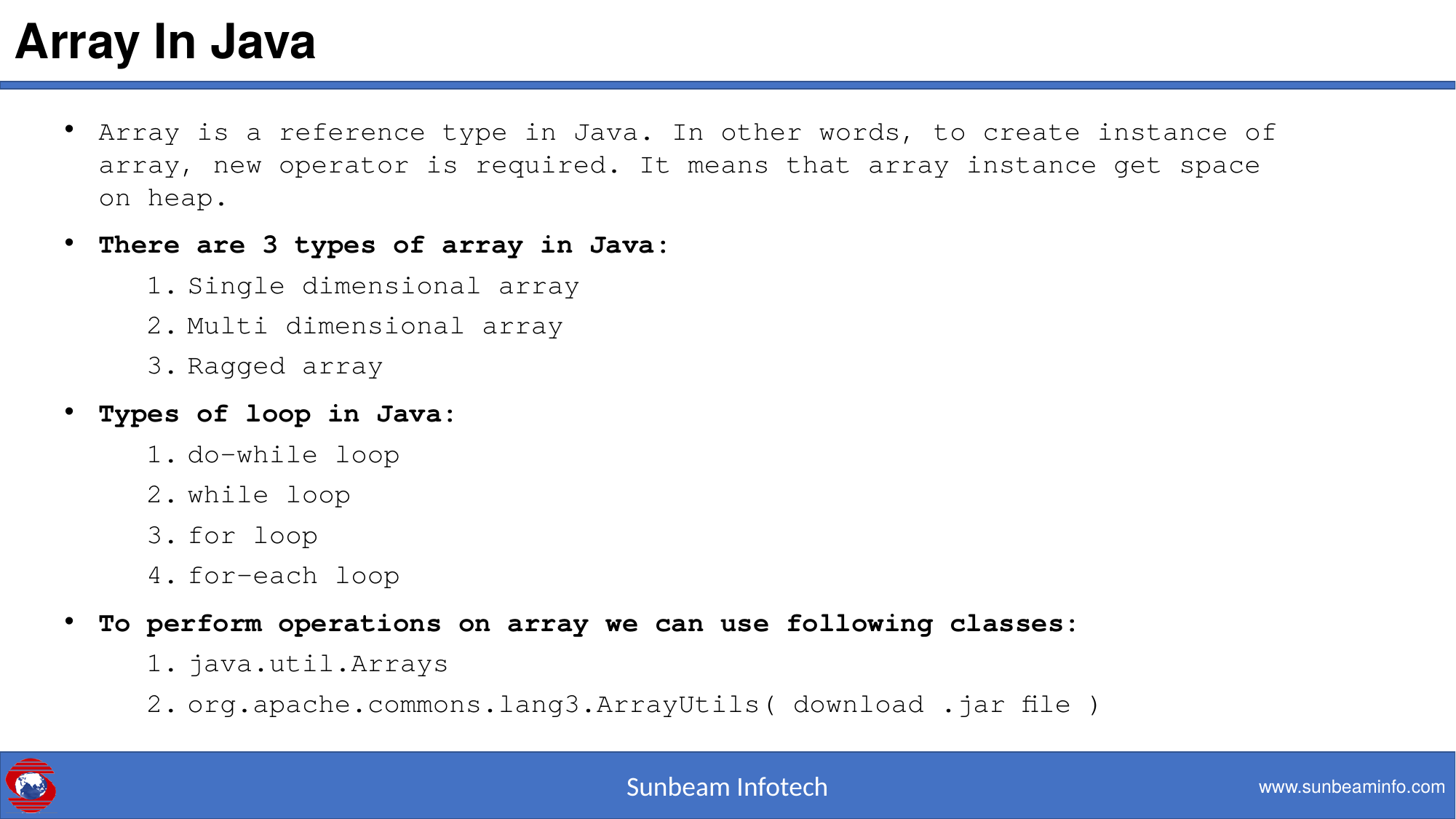

# Array In Java
Array is a reference type in Java. In other words, to create instance of array, new operator is required. It means that array instance get space on heap.
There are 3 types of array in Java:
Single dimensional array
Multi dimensional array
Ragged array
Types of loop in Java:
do-while loop
while loop
for loop
for-each loop
To perform operations on array we can use following classes:
java.util.Arrays
org.apache.commons.lang3.ArrayUtils( download .jar file )